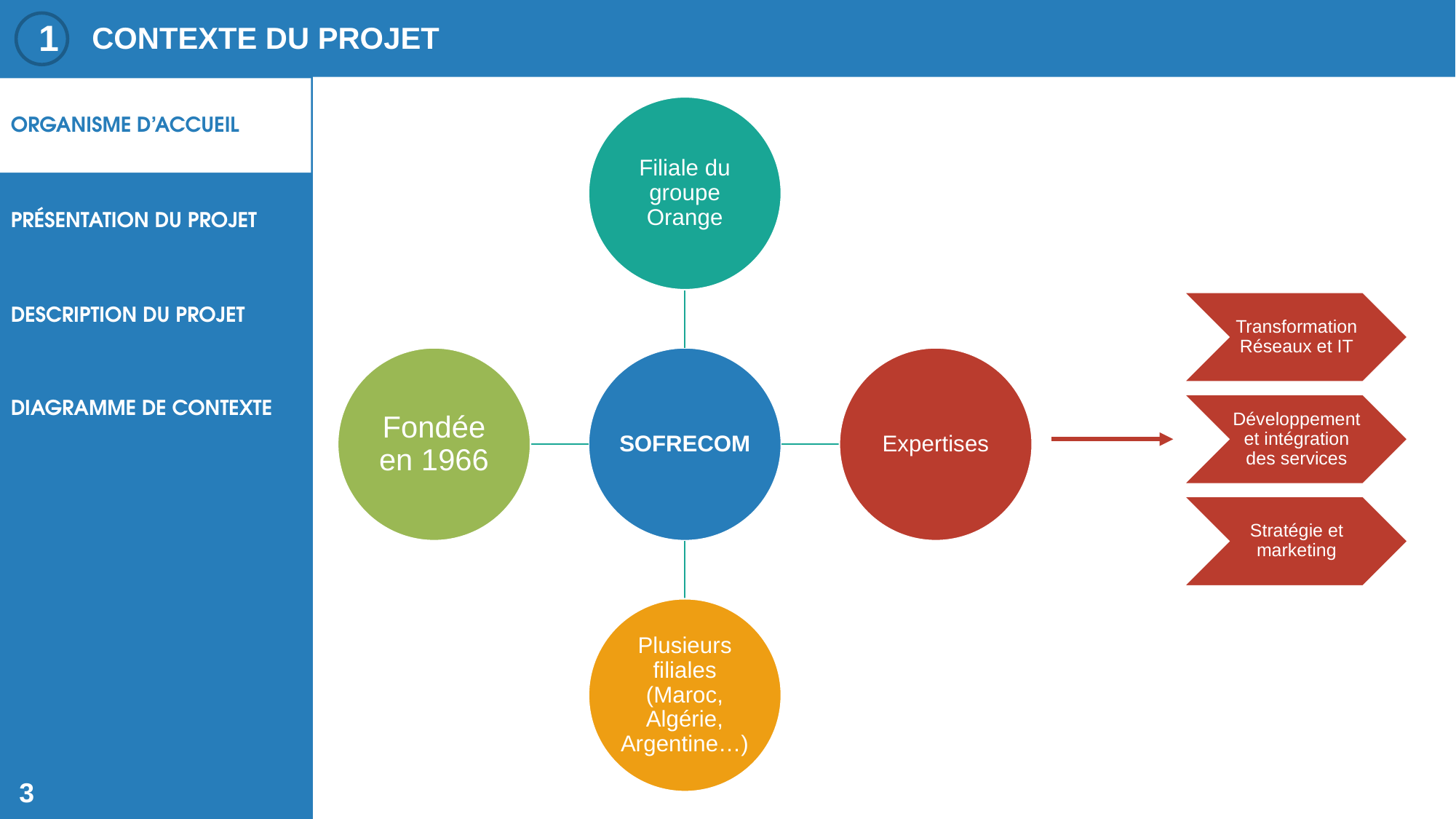

CONTEXTE DU PROJET
1
ORGANISME D’ACCUEIL
SOFRECOM

Filiale du groupe Orange

Fondée en 1966

Plusieurs filiales (Maroc, Algérie, Argentine…)

Expertises
PRÉSENTATION DU PROJET
DESCRIPTION DU PROJET
Transformation Réseaux et IT
Développement et intégration des services
Stratégie et marketing
DIAGRAMME DE CONTEXTE